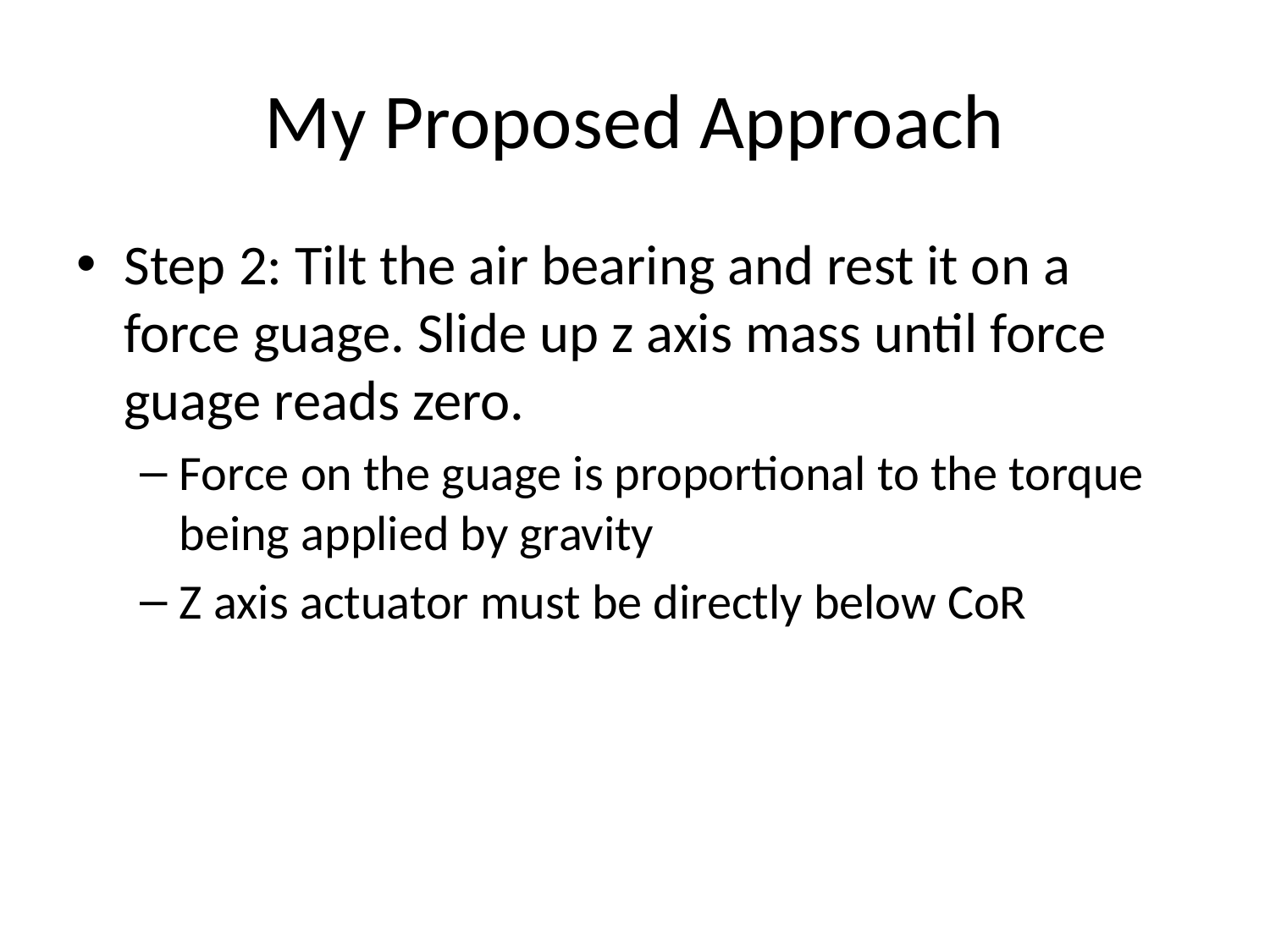

# My Proposed Approach
Step 2: Tilt the air bearing and rest it on a force guage. Slide up z axis mass until force guage reads zero.
Force on the guage is proportional to the torque being applied by gravity
Z axis actuator must be directly below CoR